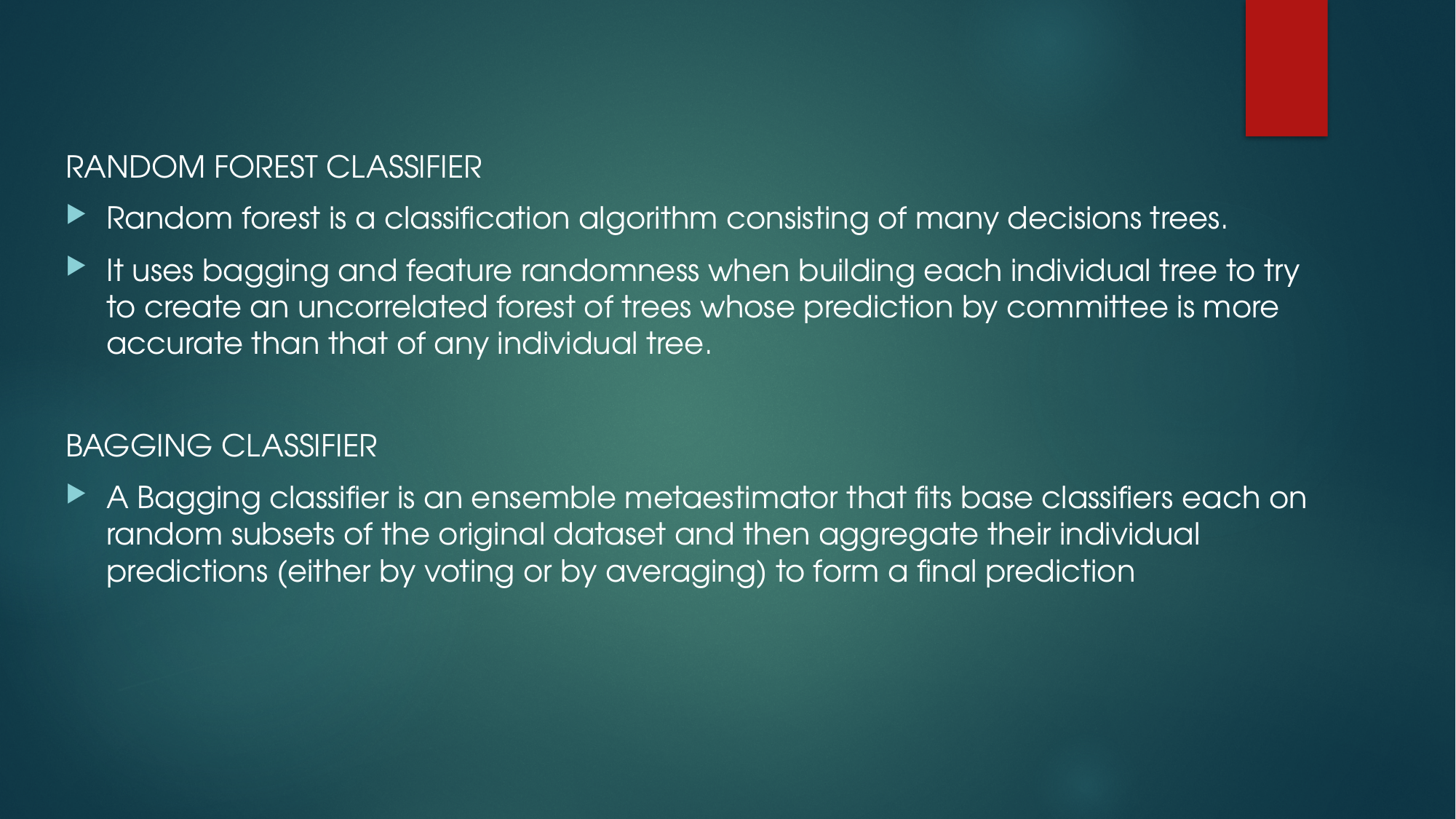

RANDOM FOREST CLASSIFIER
Random forest is a classification algorithm consisting of many decisions trees.
It uses bagging and feature randomness when building each individual tree to try to create an uncorrelated forest of trees whose prediction by committee is more accurate than that of any individual tree.

BAGGING CLASSIFIER
A Bagging classifier is an ensemble metaestimator that fits base classifiers each on random subsets of the original dataset and then aggregate their individual predictions (either by voting or by averaging) to form a final prediction